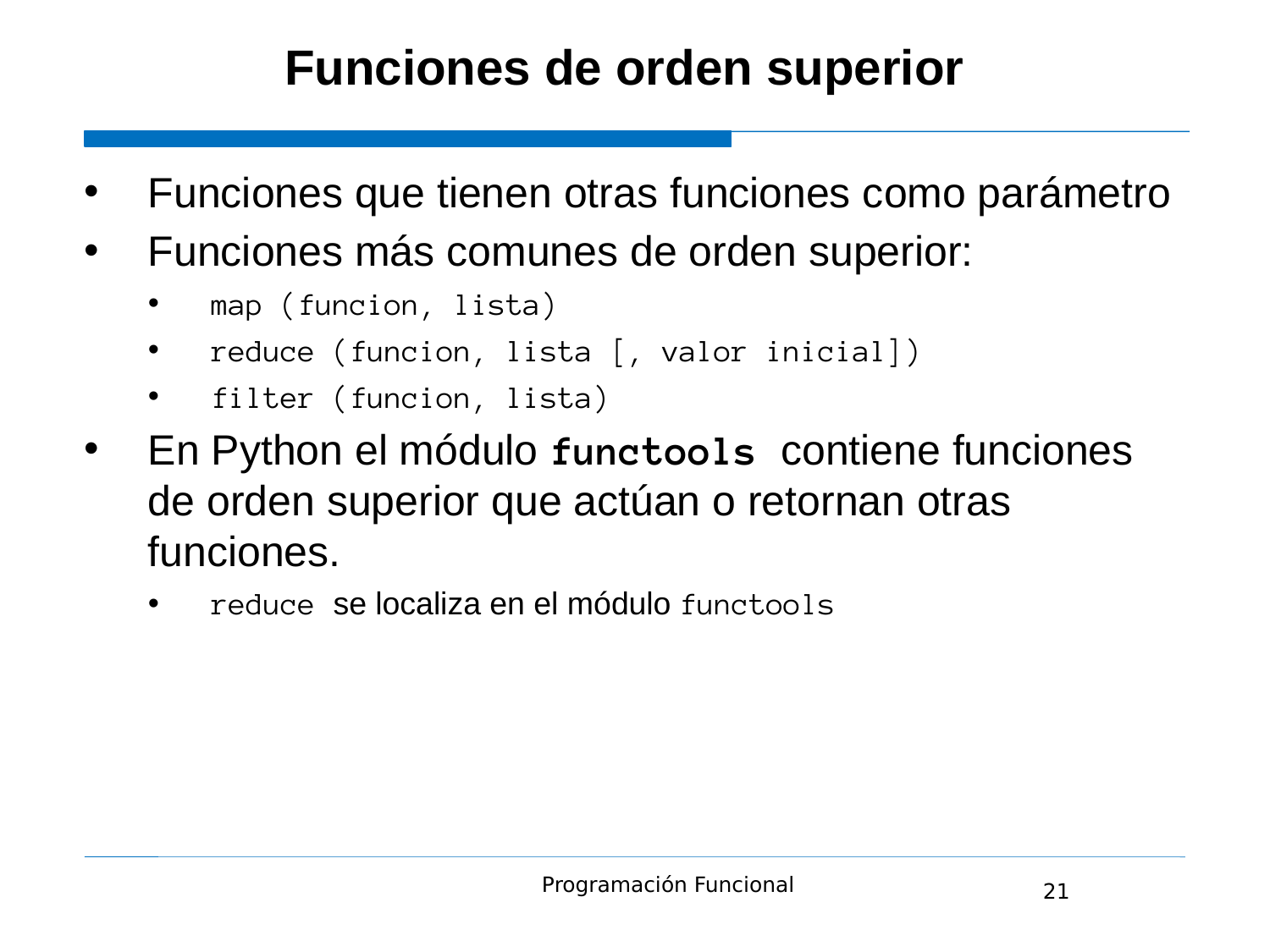

Funciones de orden superior
Funciones que tienen otras funciones como parámetro
Funciones más comunes de orden superior:
map (funcion, lista)
reduce (funcion, lista [, valor inicial])
filter (funcion, lista)
En Python el módulo functools contiene funciones de orden superior que actúan o retornan otras funciones.
reduce se localiza en el módulo functools